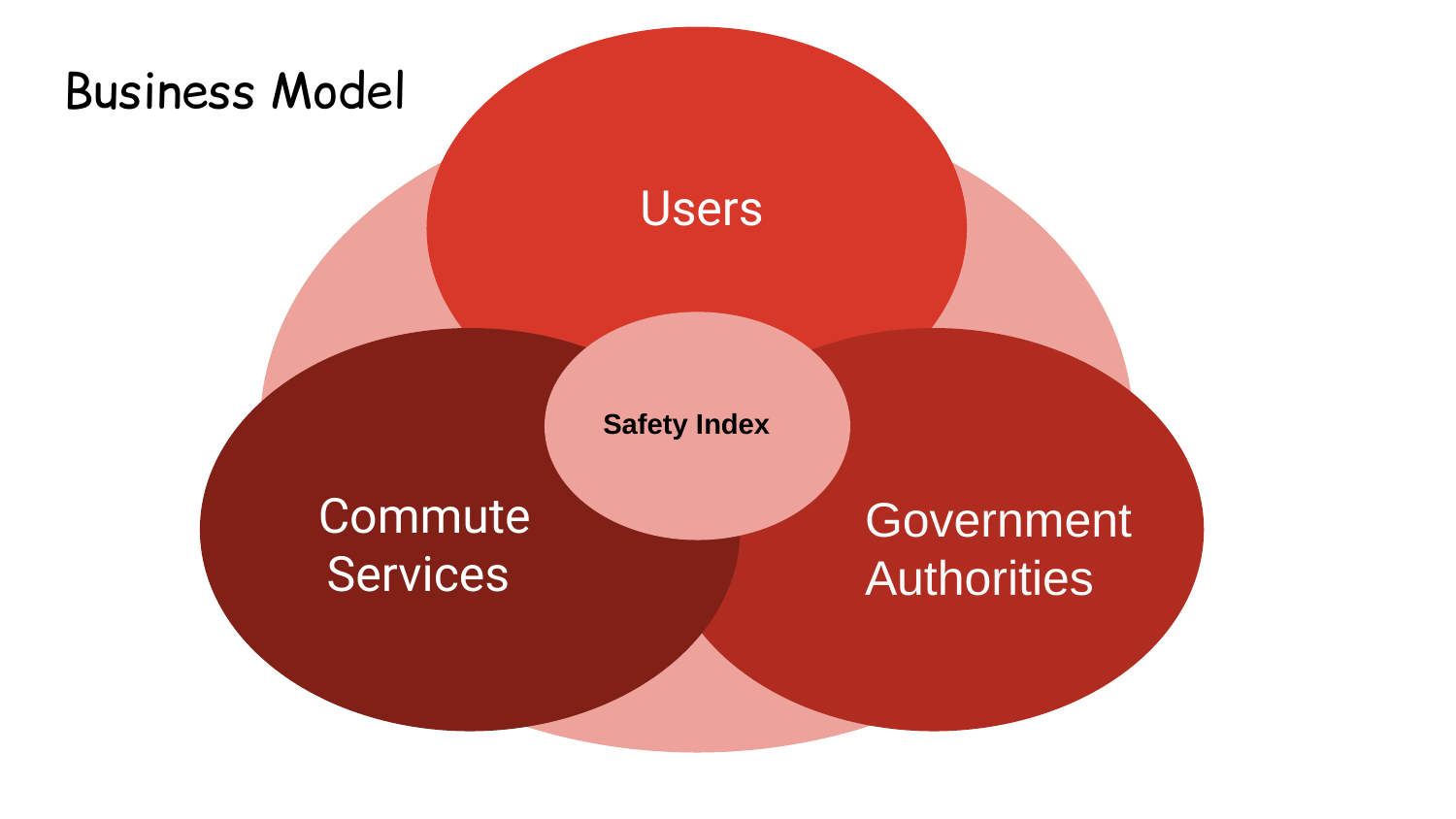

Users
Business Model

Commute Services

Safety Index
Government Authorities